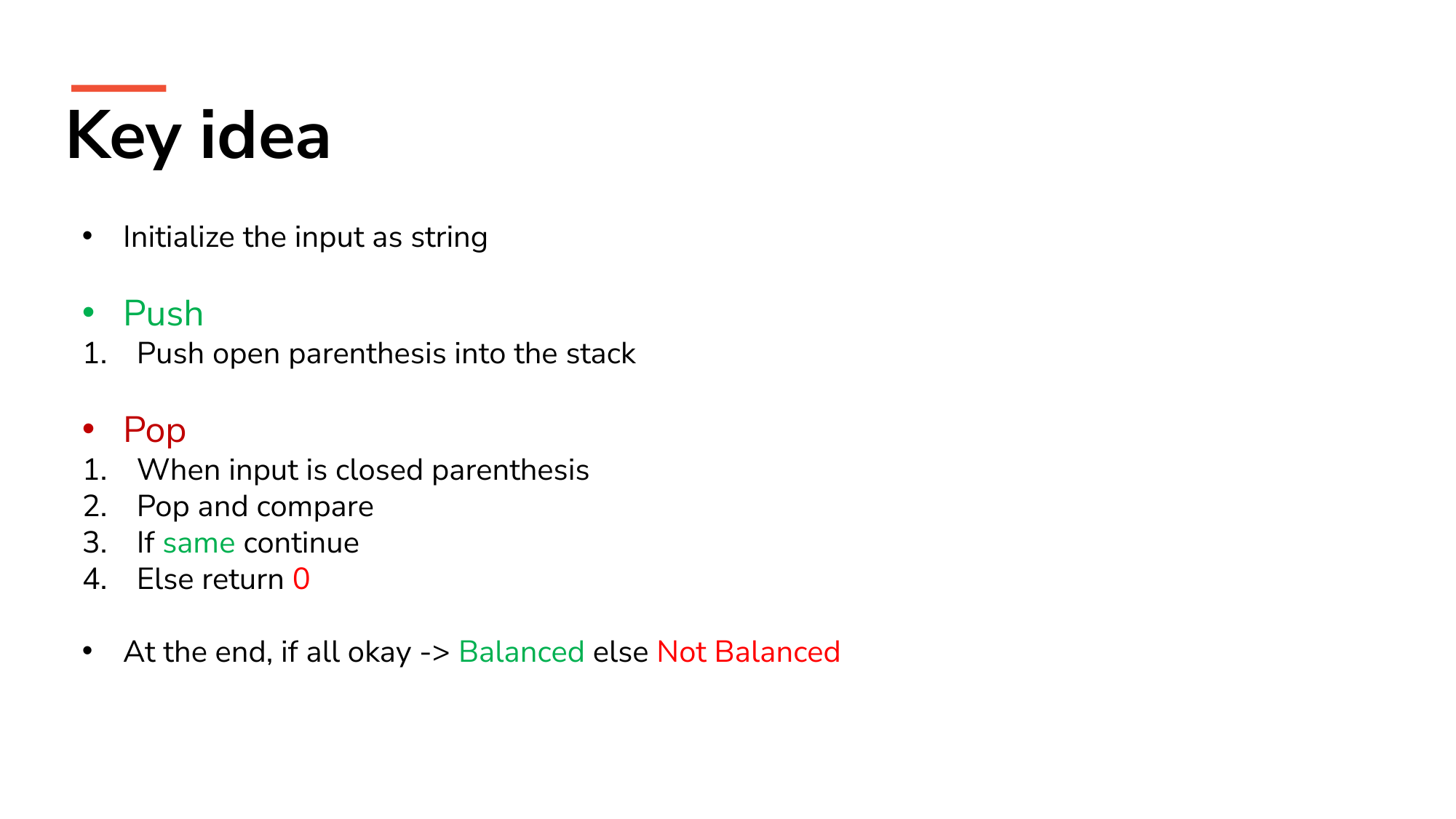

Key idea

Initialize the input as string

Push
Push open parenthesis into the stack

Pop
When input is closed parenthesis
Pop and compare
If same continue
Else return 0

At the end, if all okay -> Balanced else Not Balanced